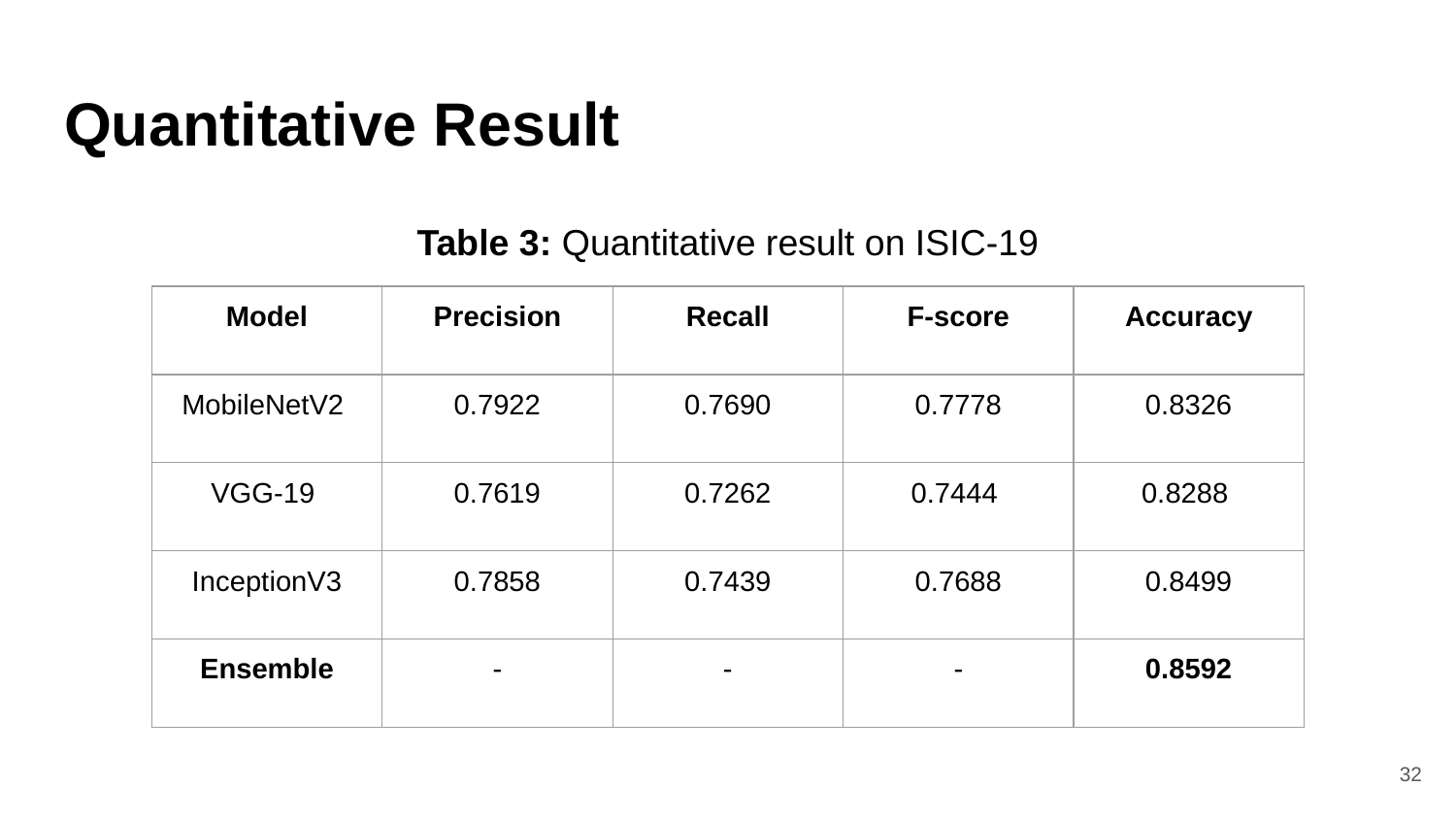

# Quantitative Result

Table 3: Quantitative result on ISIC-19
| Model | Precision | Recall | F-score | Accuracy |
| --- | --- | --- | --- | --- |
| MobileNetV2 | 0.7922 | 0.7690 | 0.7778 | 0.8326 |
| VGG-19 | 0.7619 | 0.7262 | 0.7444 | 0.8288 |
| InceptionV3 | 0.7858 | 0.7439 | 0.7688 | 0.8499 |
| Ensemble | - | - | - | 0.8592 |
32